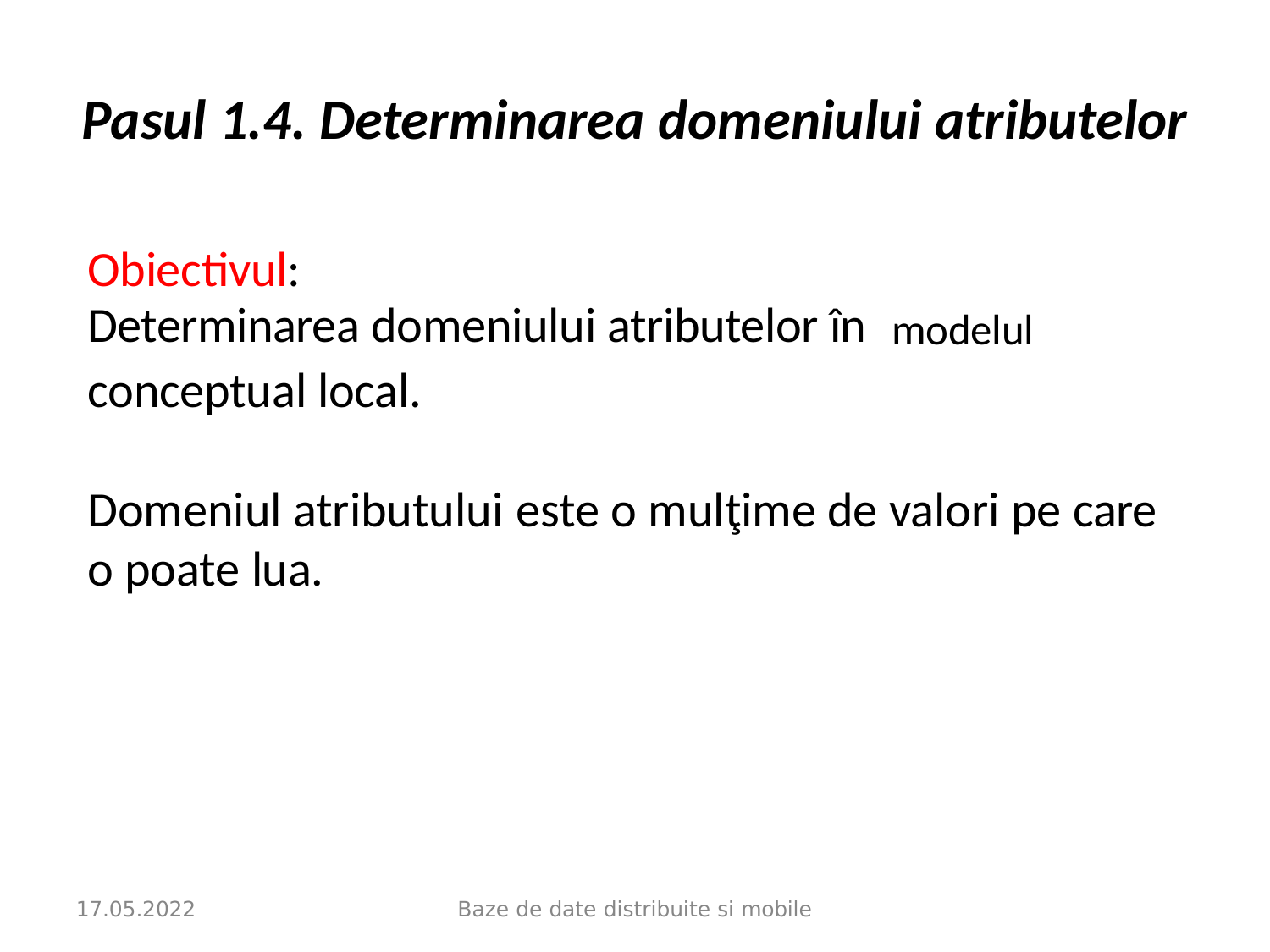

# Pasul 1.4. Determinarea domeniului atributelor
Obiectivul:
Determinarea domeniului atributelor în	modelul conceptual local.
Domeniul atributului este o mulţime de valori pe care o poate lua.
17.05.2022
Baze de date distribuite si mobile